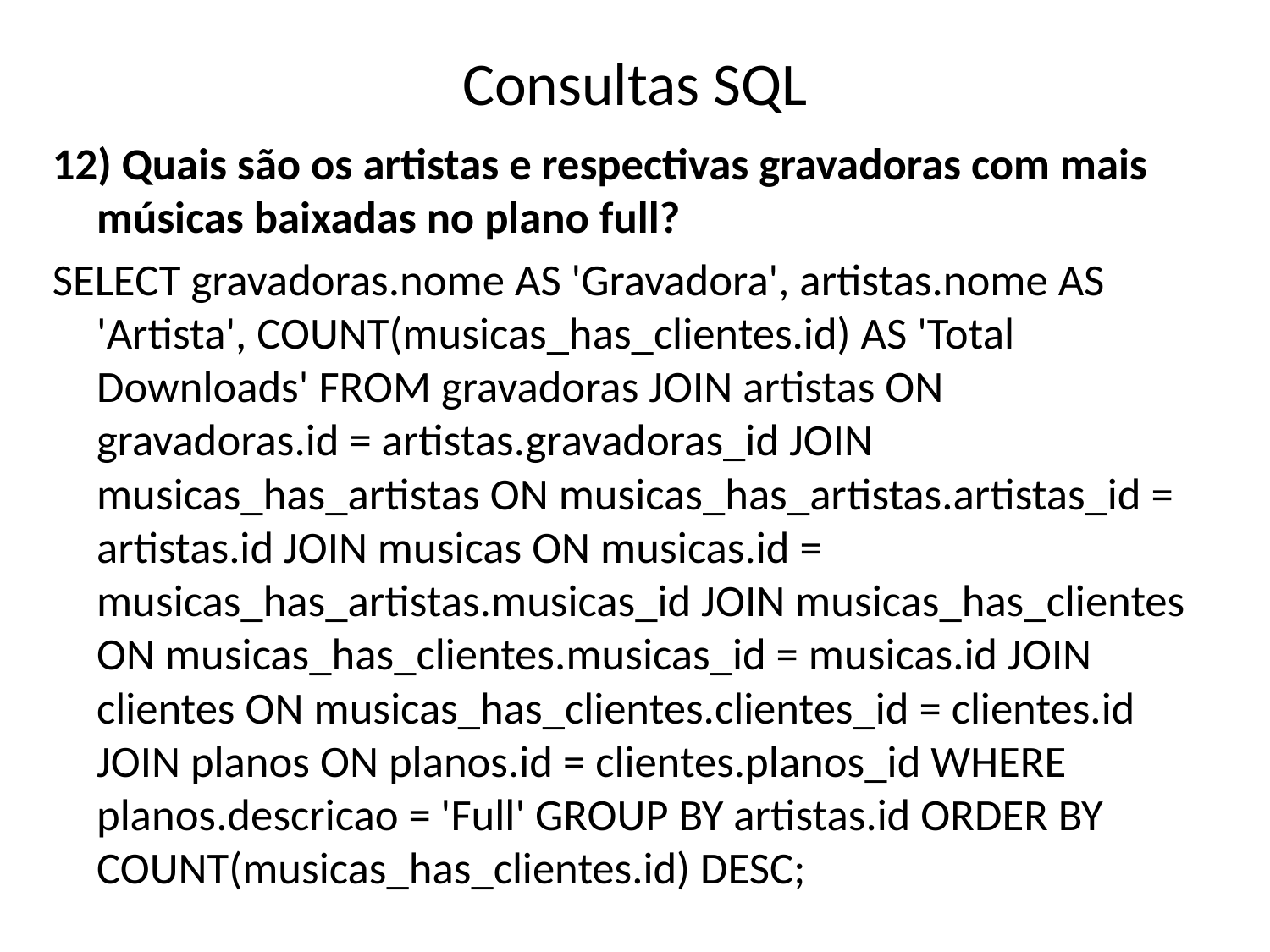

# Consultas SQL
12) Quais são os artistas e respectivas gravadoras com mais músicas baixadas no plano full?
SELECT gravadoras.nome AS 'Gravadora', artistas.nome AS 'Artista', COUNT(musicas_has_clientes.id) AS 'Total Downloads' FROM gravadoras JOIN artistas ON gravadoras.id = artistas.gravadoras_id JOIN musicas_has_artistas ON musicas_has_artistas.artistas_id = artistas.id JOIN musicas ON musicas.id = musicas_has_artistas.musicas_id JOIN musicas_has_clientes ON musicas_has_clientes.musicas_id = musicas.id JOIN clientes ON musicas_has_clientes.clientes_id = clientes.id JOIN planos ON planos.id = clientes.planos_id WHERE planos.descricao = 'Full' GROUP BY artistas.id ORDER BY COUNT(musicas_has_clientes.id) DESC;